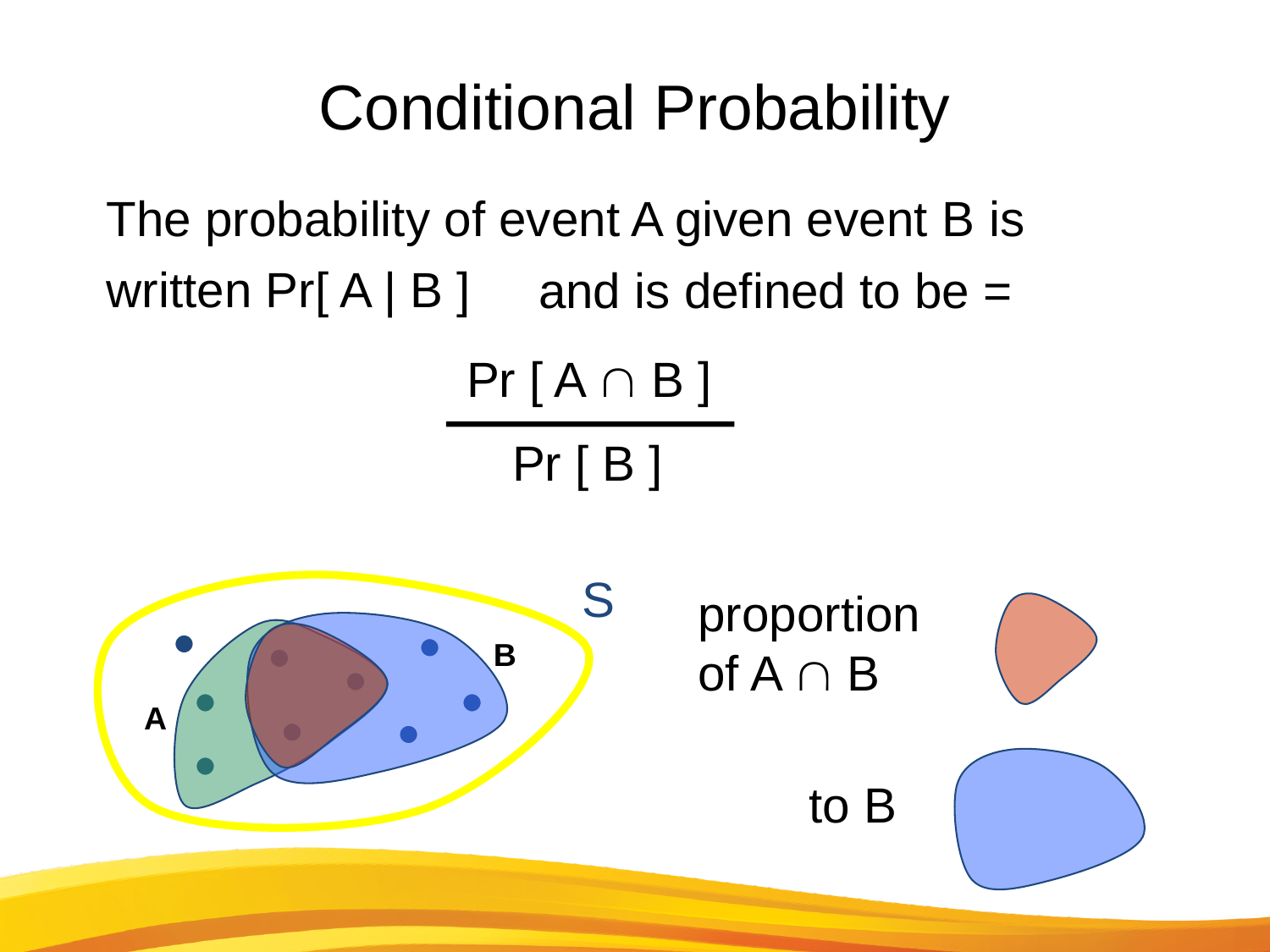

Conditional Probability
The probability of event A given event B is written Pr[ A | B ]
and is defined to be =
Pr [ A ∩ B ]

Pr [ B ]
S

proportion
of A ∩ B

B

A

to B